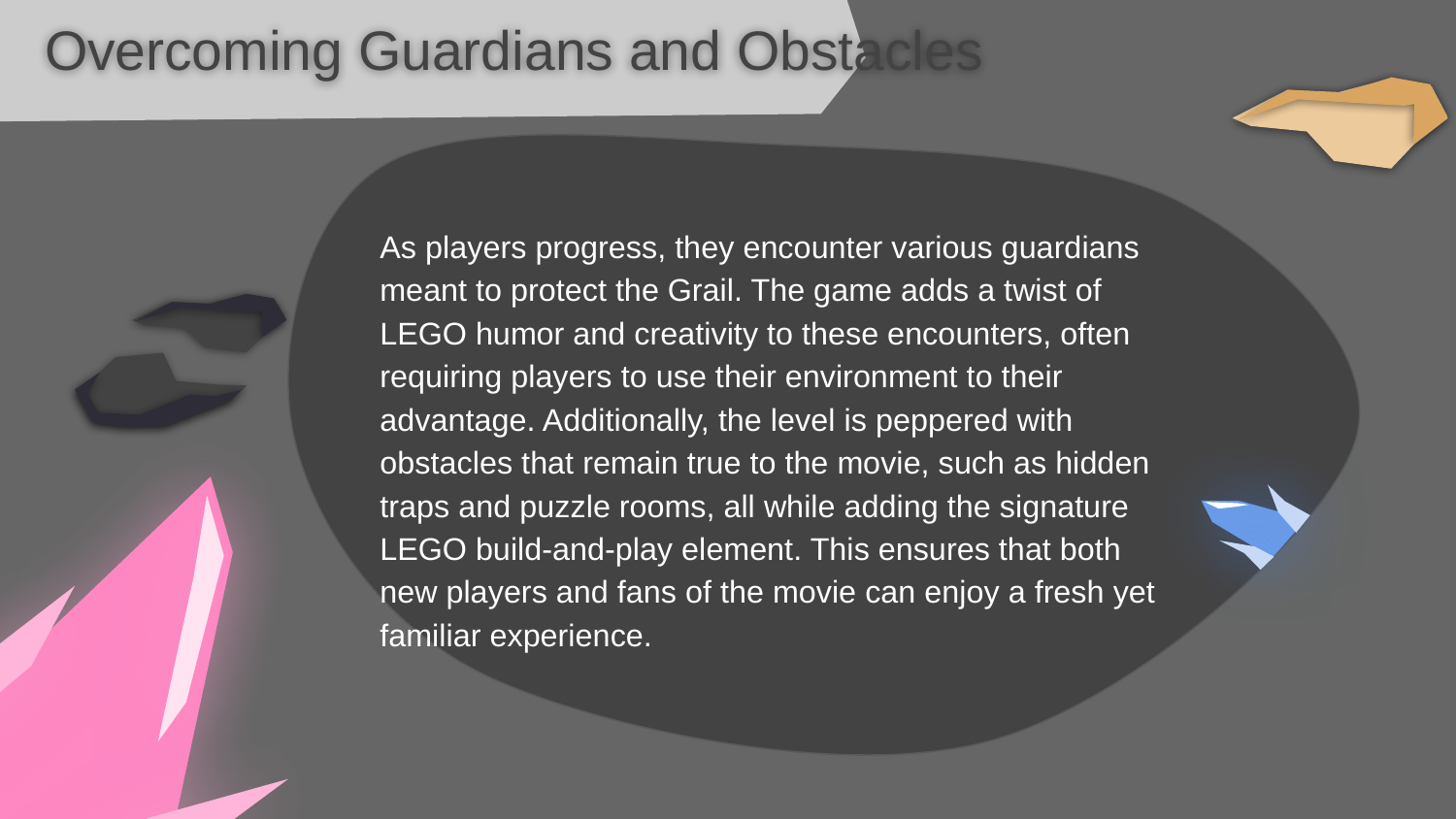

Overcoming Guardians and Obstacles

As players progress, they encounter various guardians meant to protect the Grail. The game adds a twist of LEGO humor and creativity to these encounters, often requiring players to use their environment to their advantage. Additionally, the level is peppered with obstacles that remain true to the movie, such as hidden traps and puzzle rooms, all while adding the signature LEGO build-and-play element. This ensures that both new players and fans of the movie can enjoy a fresh yet familiar experience.